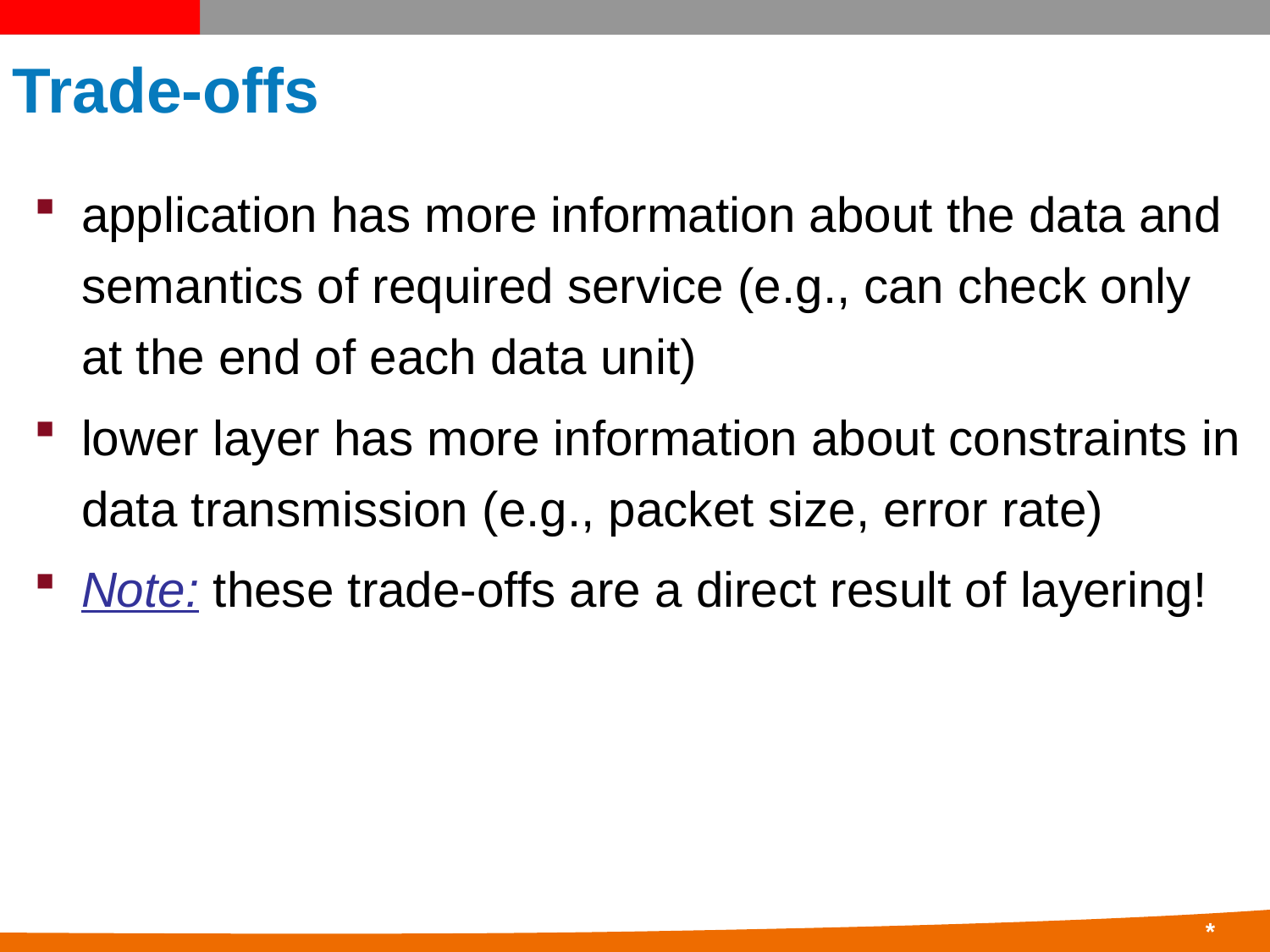

# Trade-offs
application has more information about the data and semantics of required service (e.g., can check only at the end of each data unit)
lower layer has more information about constraints in data transmission (e.g., packet size, error rate)
Note: these trade-offs are a direct result of layering!

36